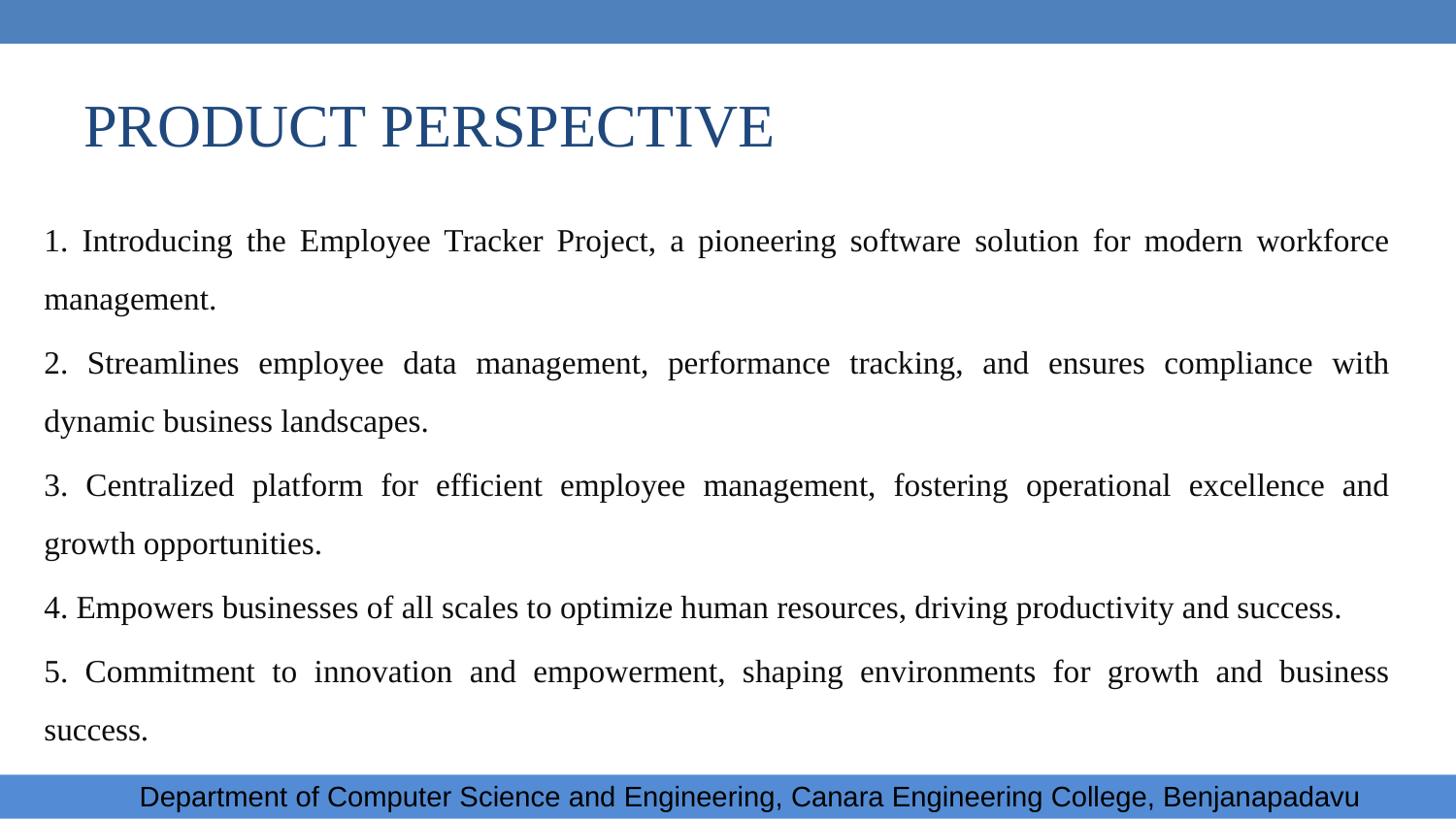

# PRODUCT PERSPECTIVE

1. Introducing the Employee Tracker Project, a pioneering software solution for modern workforce management.
2. Streamlines employee data management, performance tracking, and ensures compliance with dynamic business landscapes.
3. Centralized platform for efficient employee management, fostering operational excellence and growth opportunities.
4. Empowers businesses of all scales to optimize human resources, driving productivity and success.
5. Commitment to innovation and empowerment, shaping environments for growth and business success.